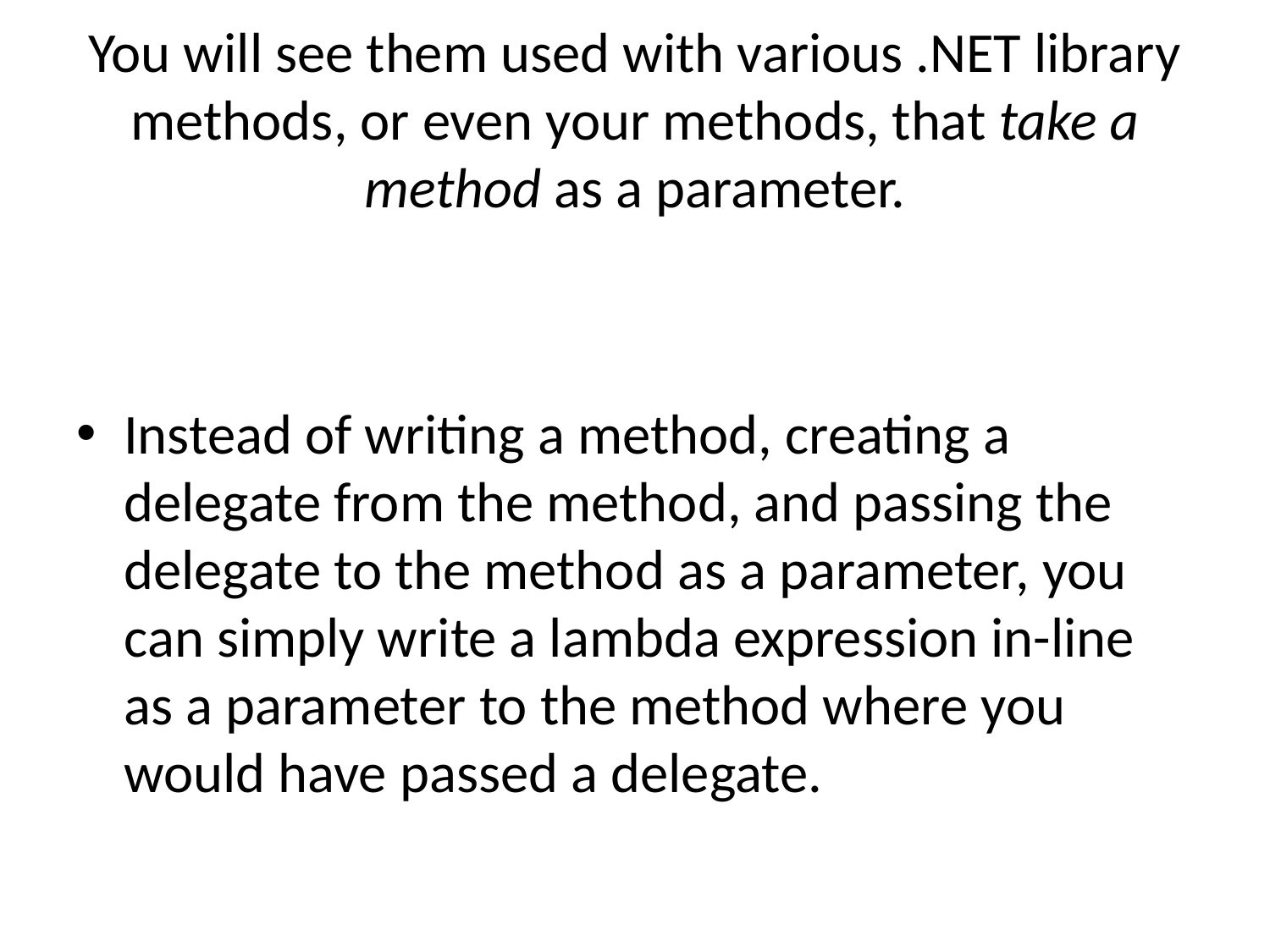

# You will see them used with various .NET library methods, or even your methods, that take a method as a parameter.
Instead of writing a method, creating a delegate from the method, and passing the delegate to the method as a parameter, you can simply write a lambda expression in-line as a parameter to the method where you would have passed a delegate.